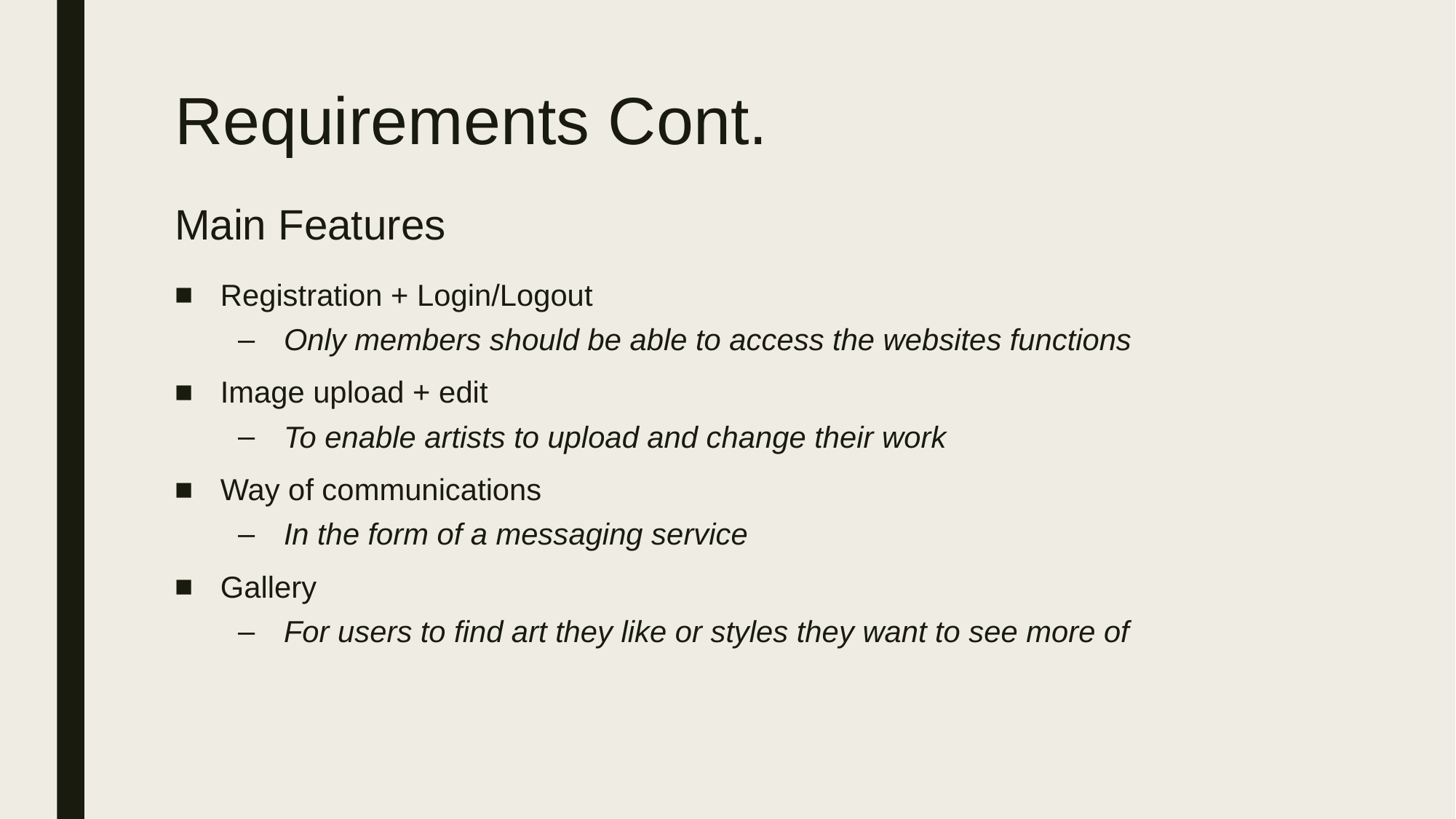

# Requirements Cont. Main Features
Registration + Login/Logout
Only members should be able to access the websites functions
Image upload + edit
To enable artists to upload and change their work
Way of communications
In the form of a messaging service
Gallery
For users to find art they like or styles they want to see more of